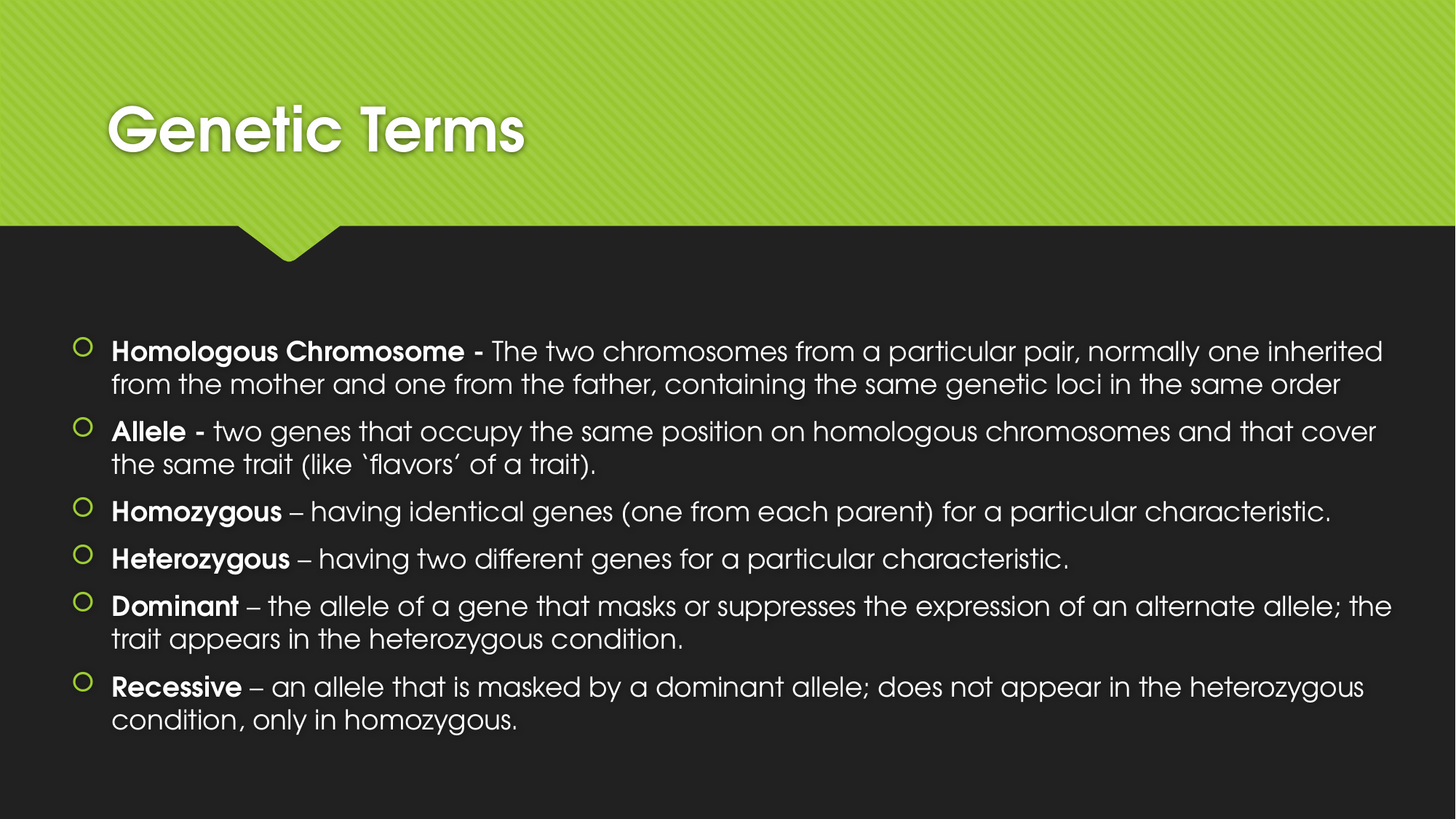

# Genetic Terms
Homologous Chromosome - The two chromosomes from a particular pair, normally one inherited from the mother and one from the father, containing the same genetic loci in the same order
Allele - two genes that occupy the same position on homologous chromosomes and that cover the same trait (like ‘flavors’ of a trait).
Homozygous – having identical genes (one from each parent) for a particular characteristic.
Heterozygous – having two different genes for a particular characteristic.
Dominant – the allele of a gene that masks or suppresses the expression of an alternate allele; the trait appears in the heterozygous condition.
Recessive – an allele that is masked by a dominant allele; does not appear in the heterozygous condition, only in homozygous.